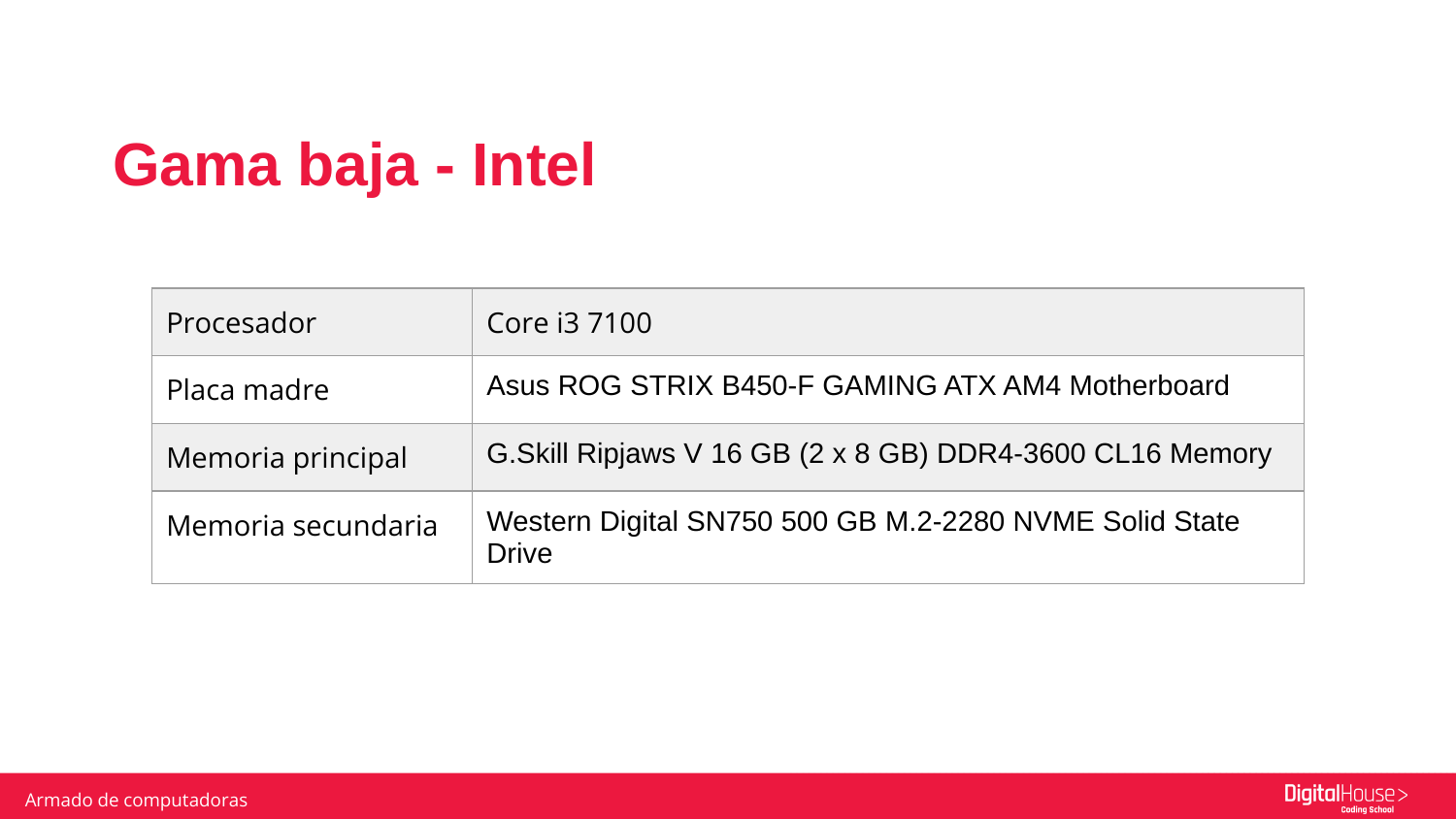

Gama baja - Intel

| Procesador | Core i3 7100 |
| --- | --- |
| Placa madre | Asus ROG STRIX B450-F GAMING ATX AM4 Motherboard |
| Memoria principal | G.Skill Ripjaws V 16 GB (2 x 8 GB) DDR4-3600 CL16 Memory |
| Memoria secundaria | Western Digital SN750 500 GB M.2-2280 NVME Solid State Drive |